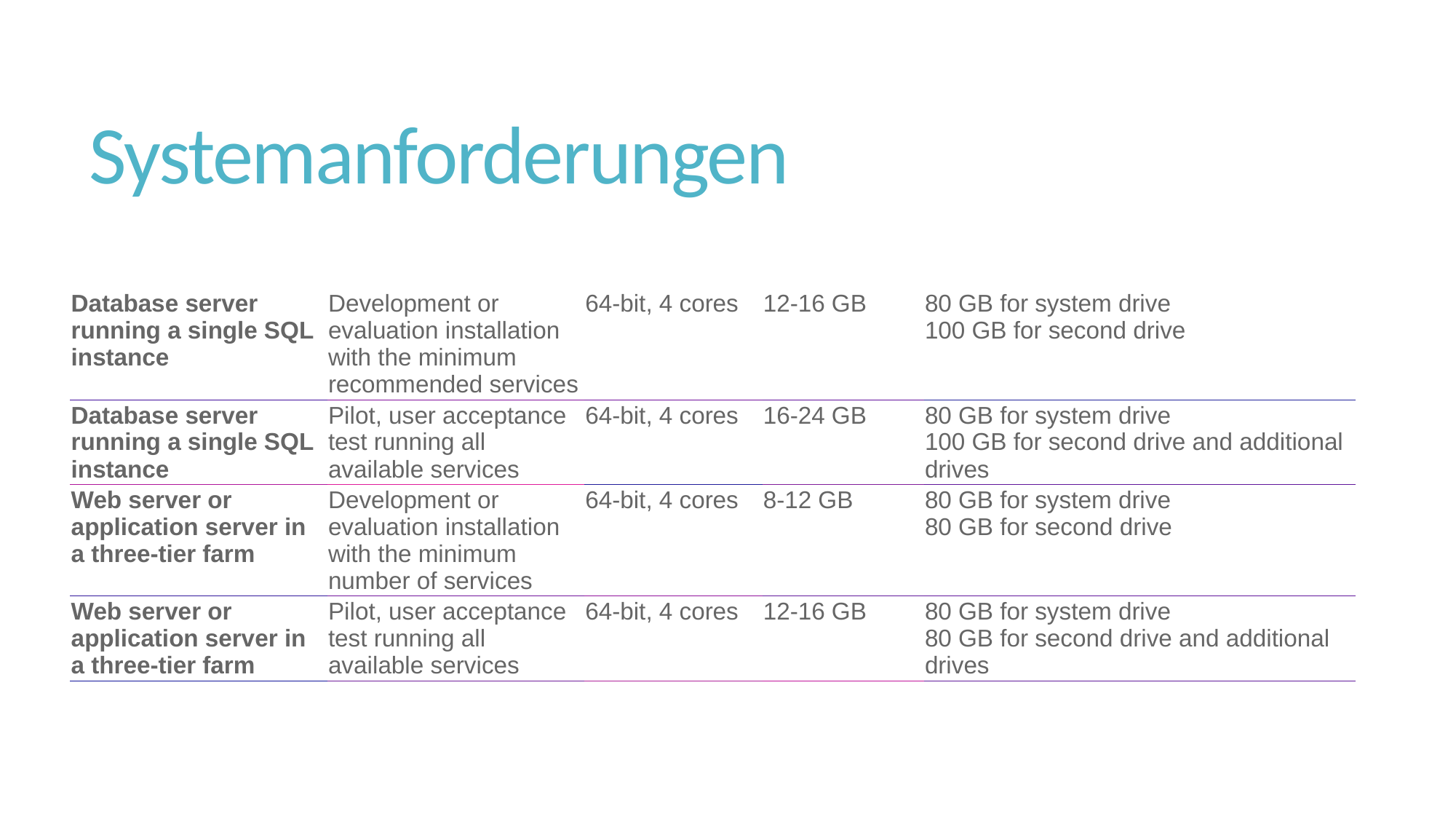

# Systemanforderungen
| Database server running a single SQL instance | Development or evaluation installation with the minimum recommended services | 64-bit, 4 cores | 12-16 GB | 80 GB for system drive 100 GB for second drive |
| --- | --- | --- | --- | --- |
| Database server running a single SQL instance | Pilot, user acceptance test running all available services | 64-bit, 4 cores | 16-24 GB | 80 GB for system drive 100 GB for second drive and additional drives |
| Web server or application server in a three-tier farm | Development or evaluation installation with the minimum number of services | 64-bit, 4 cores | 8-12 GB | 80 GB for system drive 80 GB for second drive |
| Web server or application server in a three-tier farm | Pilot, user acceptance test running all available services | 64-bit, 4 cores | 12-16 GB | 80 GB for system drive 80 GB for second drive and additional drives |